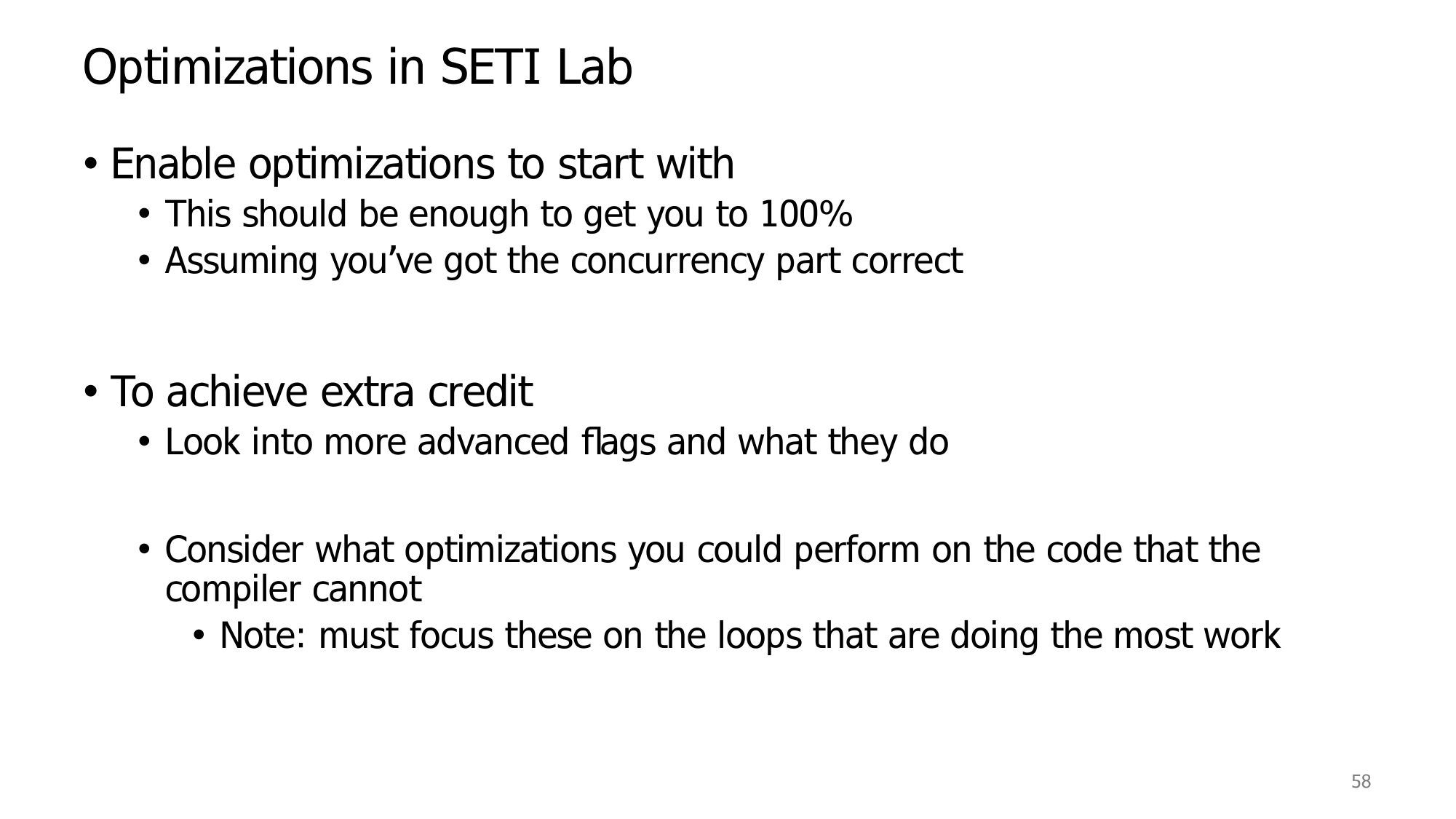

# Optimizations in SETI Lab
Enable optimizations to start with
This should be enough to get you to 100%
Assuming you’ve got the concurrency part correct

To achieve extra credit
Look into more advanced flags and what they do

Consider what optimizations you could perform on the code that the compiler cannot
Note: must focus these on the loops that are doing the most work
58